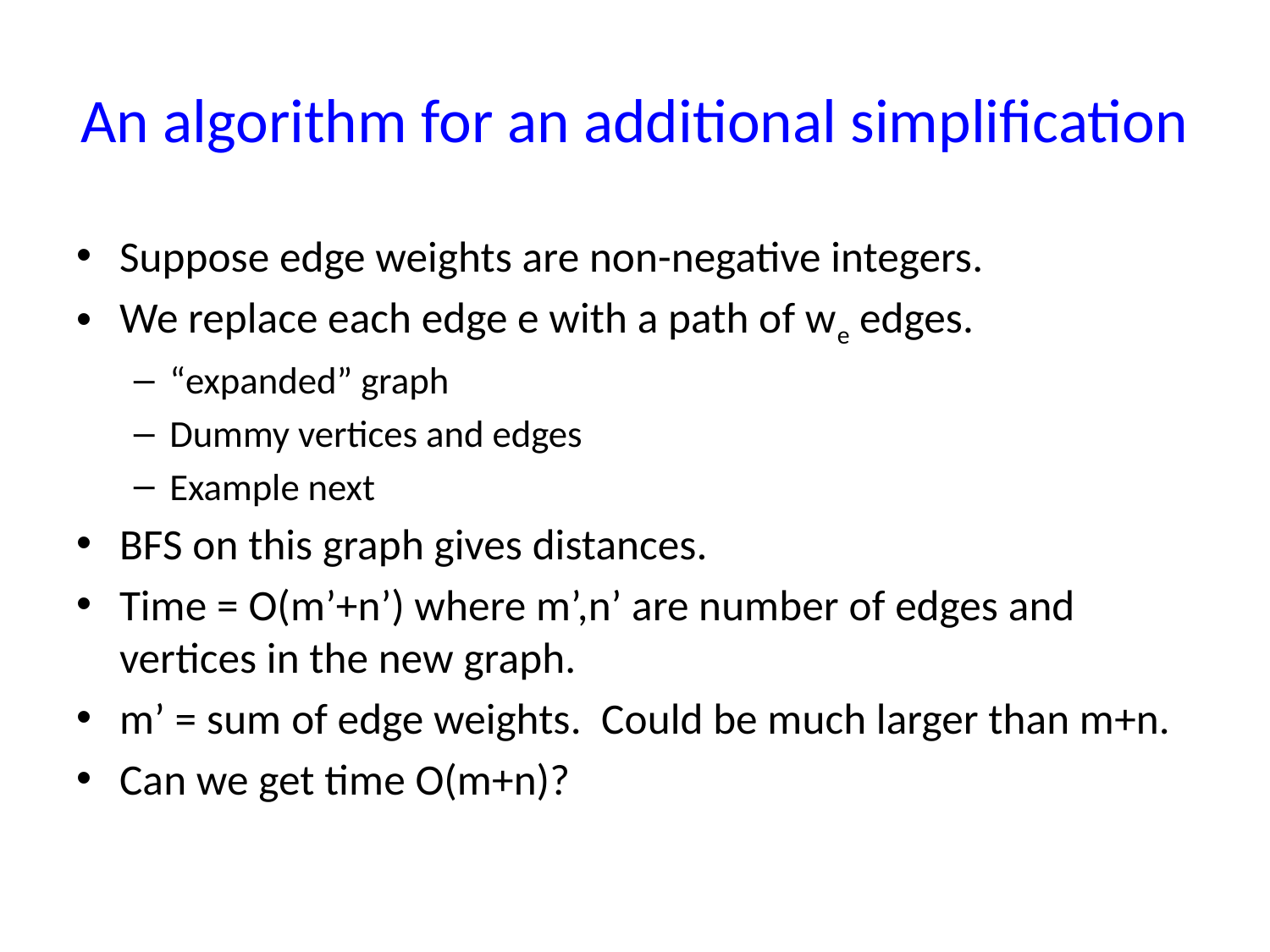

# An algorithm for an additional simplification
Suppose edge weights are non-negative integers.
We replace each edge e with a path of we edges.
“expanded” graph
Dummy vertices and edges
Example next
BFS on this graph gives distances.
Time = O(m’+n’) where m’,n’ are number of edges and vertices in the new graph.
m’ = sum of edge weights.  Could be much larger than m+n.
Can we get time O(m+n)?